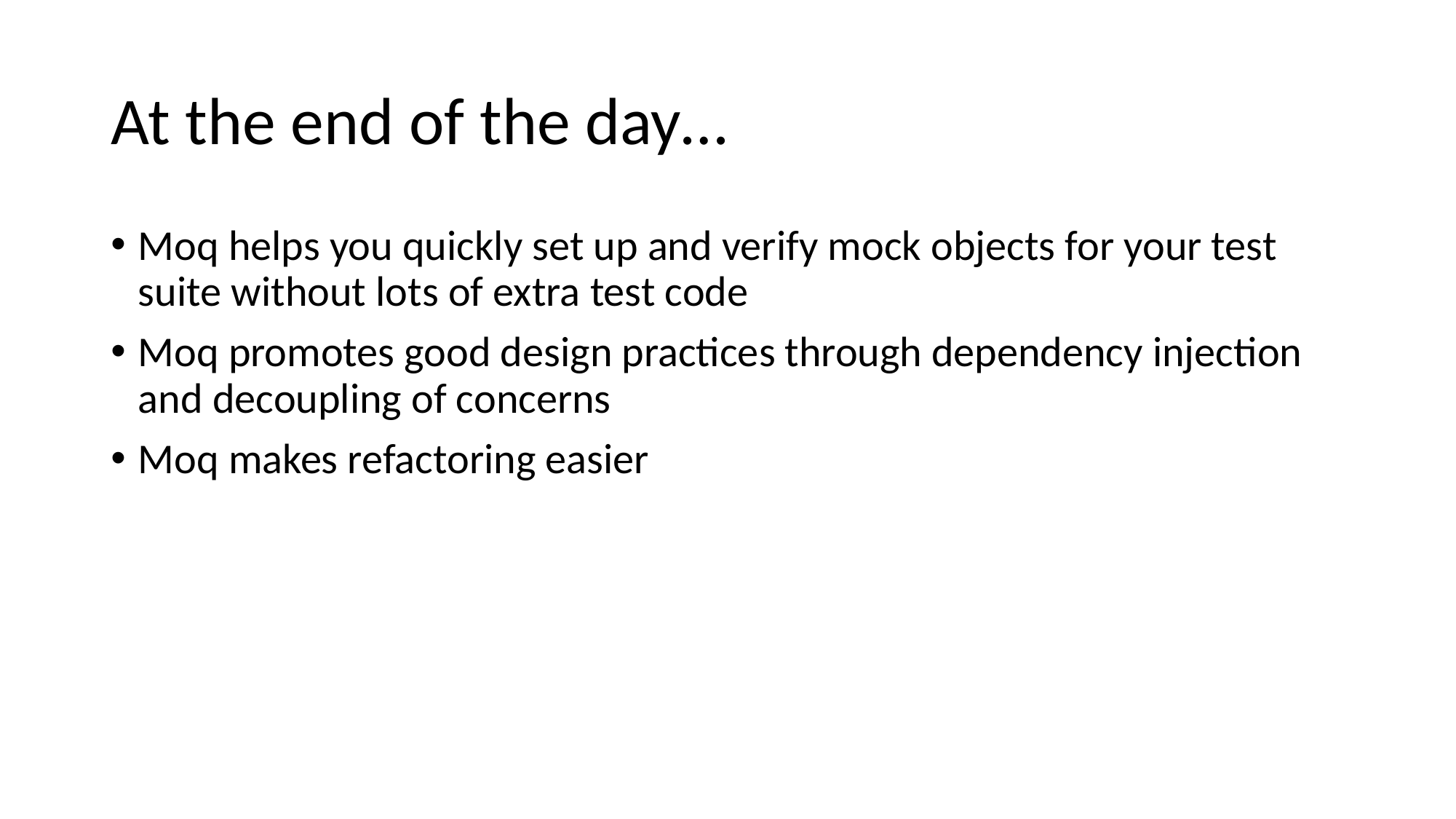

# At the end of the day…
Moq helps you quickly set up and verify mock objects for your test suite without lots of extra test code
Moq promotes good design practices through dependency injection and decoupling of concerns
Moq makes refactoring easier